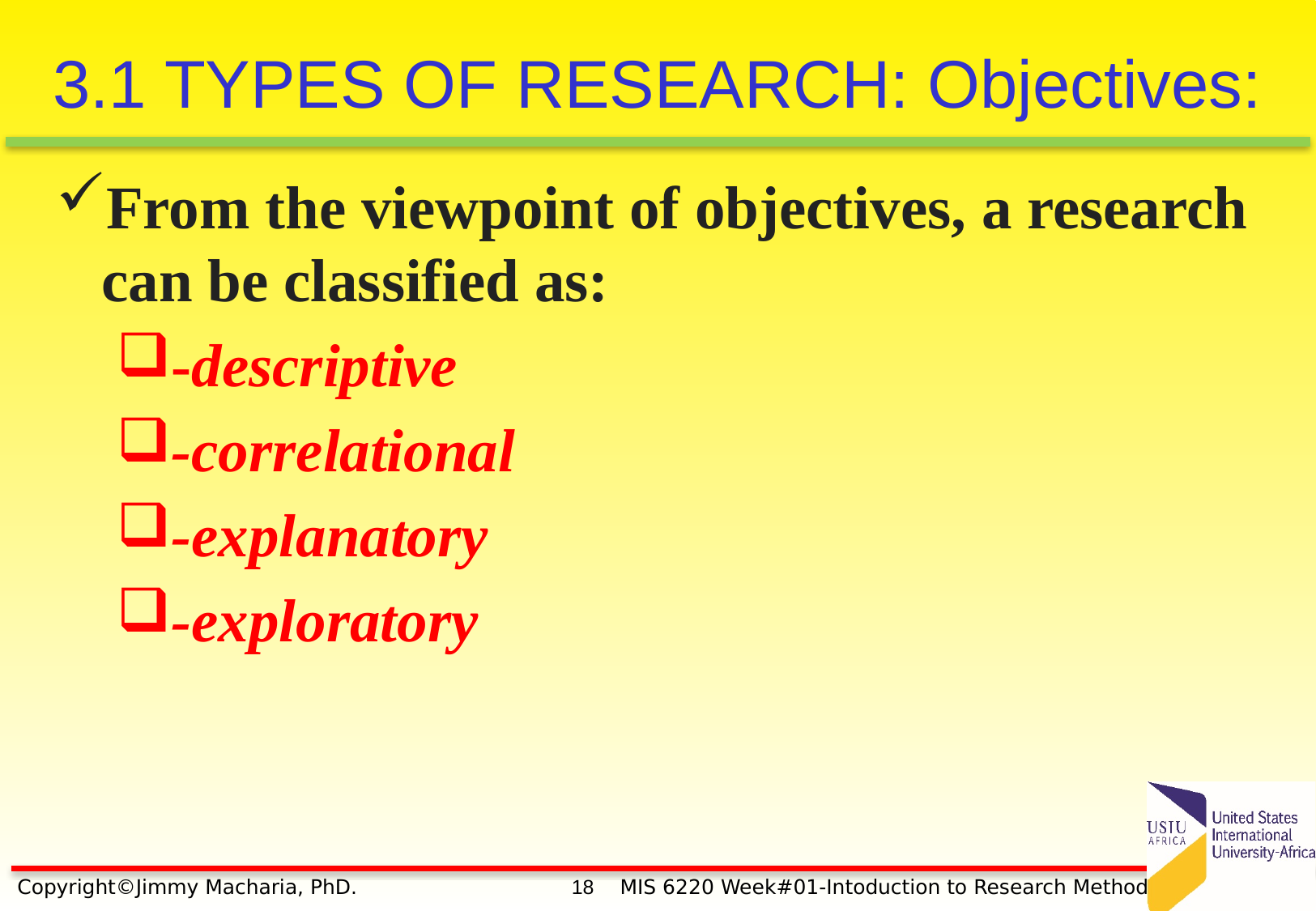

# 3.1 TYPES OF RESEARCH: Objectives:
From the viewpoint of objectives, a research can be classified as:
-descriptive
-correlational
-explanatory
-exploratory